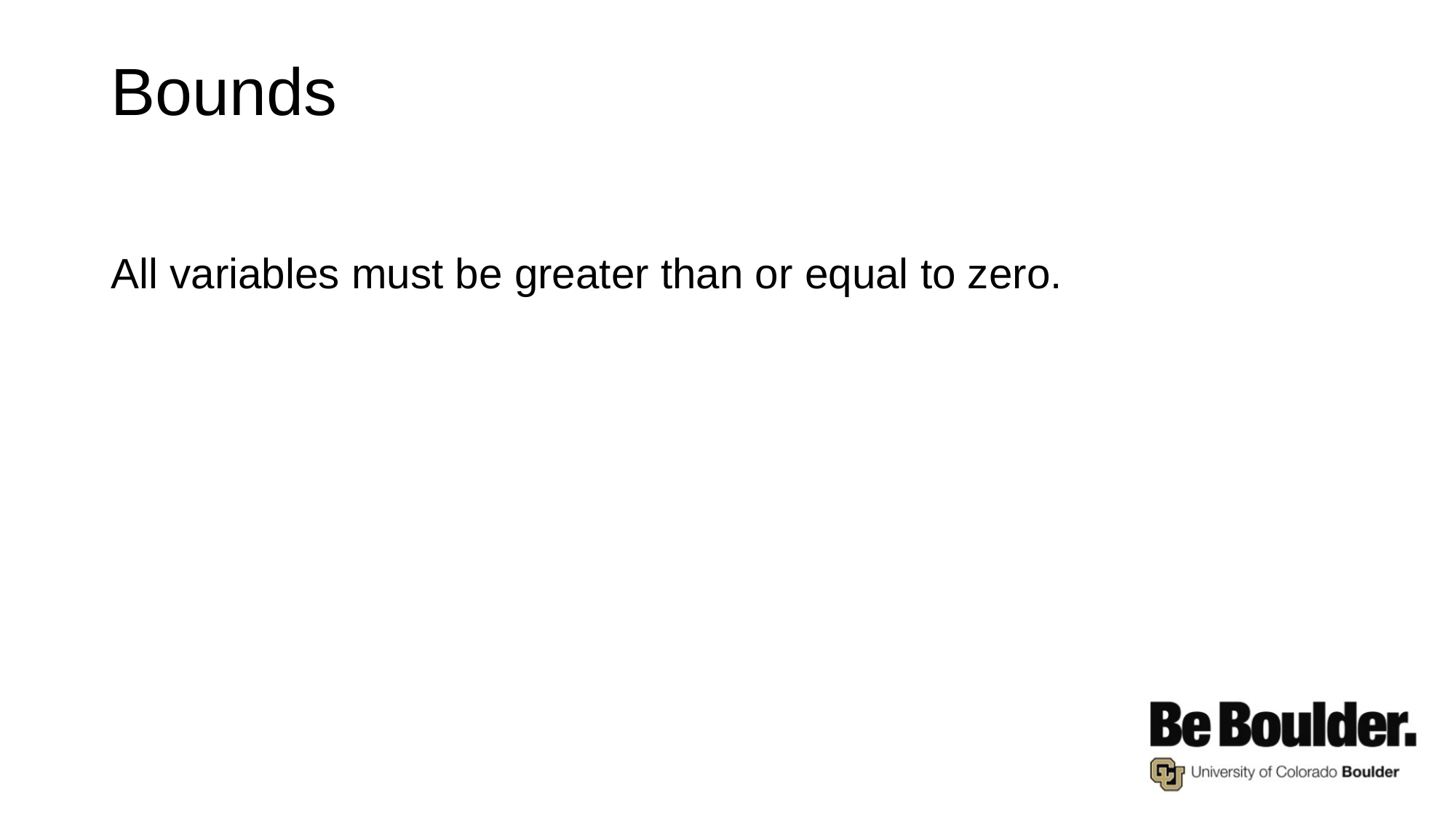

# Bounds
All variables must be greater than or equal to zero.